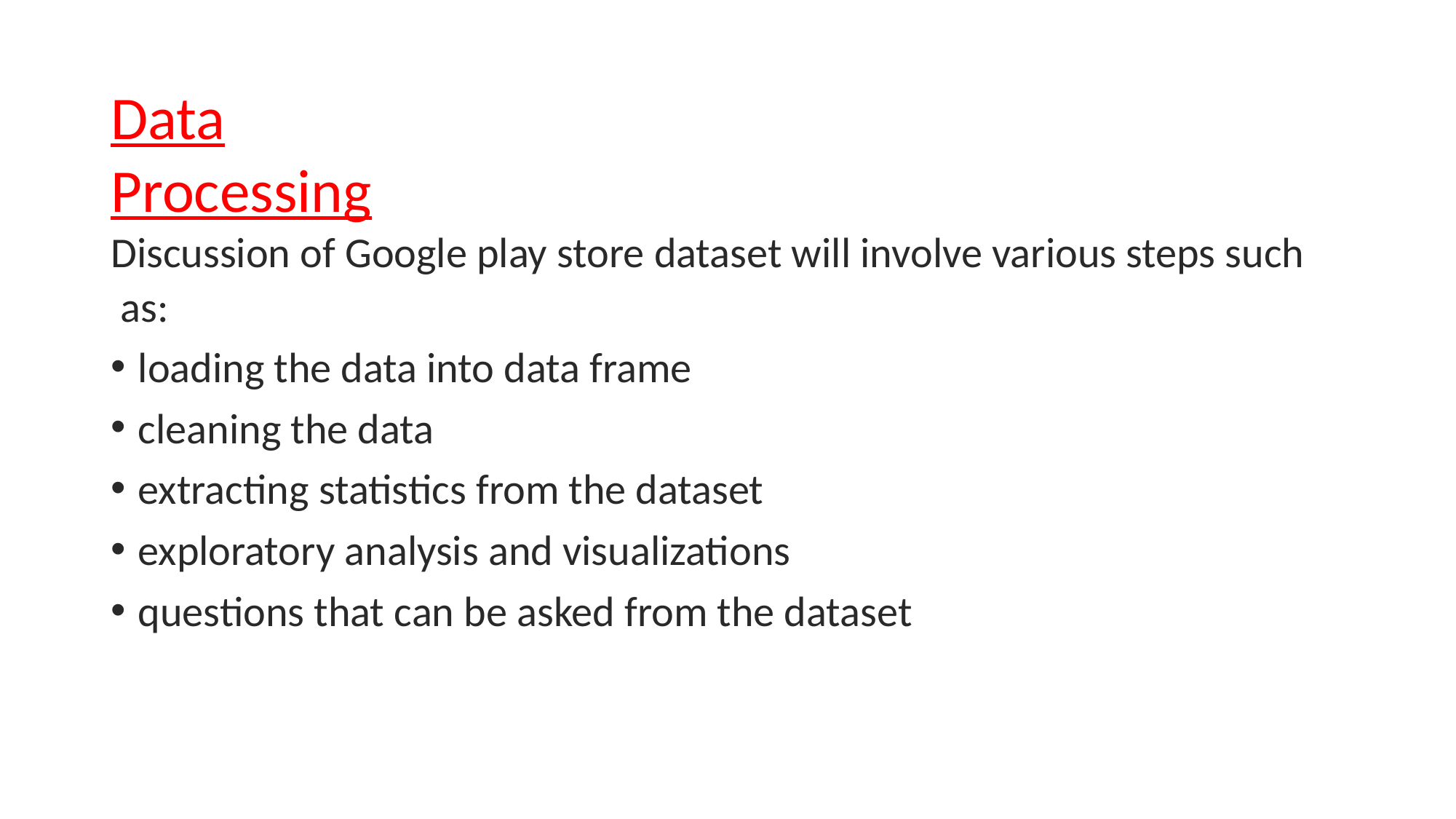

# Data Processing
Discussion of Google play store dataset will involve various steps such  as:
loading the data into data frame
cleaning the data
extracting statistics from the dataset
exploratory analysis and visualizations
questions that can be asked from the dataset